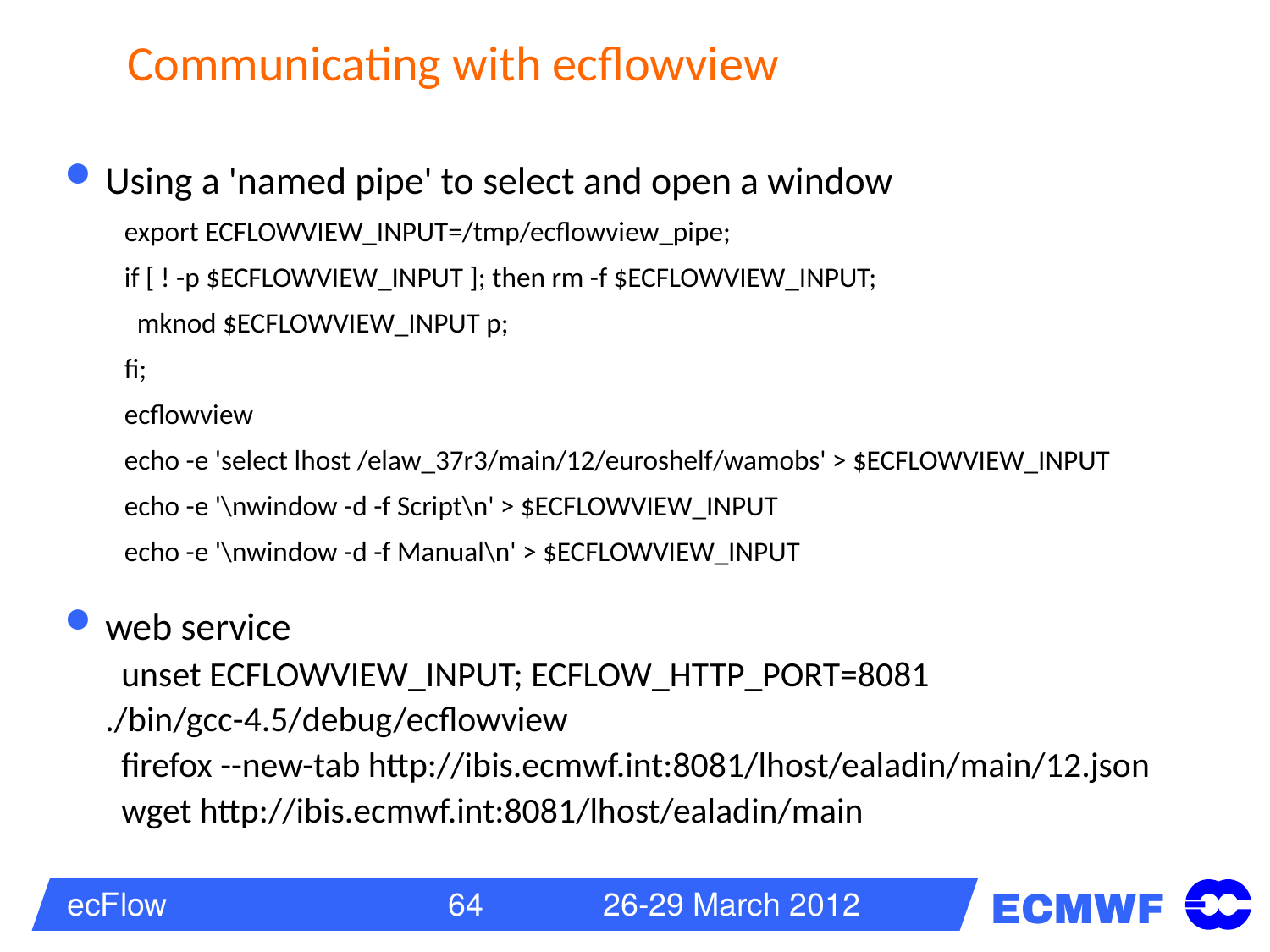

# Communicating with ecflowview
Using a 'named pipe' to select and open a window
   export ECFLOWVIEW_INPUT=/tmp/ecflowview_pipe;
   if [ ! -p $ECFLOWVIEW_INPUT ]; then rm -f $ECFLOWVIEW_INPUT;
     mknod $ECFLOWVIEW_INPUT p;
   fi;
   ecflowview
   echo -e 'select lhost /elaw_37r3/main/12/euroshelf/wamobs' > $ECFLOWVIEW_INPUT
   echo -e '\nwindow -d -f Script\n' > $ECFLOWVIEW_INPUT
   echo -e '\nwindow -d -f Manual\n' > $ECFLOWVIEW_INPUT
web service
  unset ECFLOWVIEW_INPUT; ECFLOW_HTTP_PORT=8081 ./bin/gcc-4.5/debug/ecflowview
  firefox --new-tab http://ibis.ecmwf.int:8081/lhost/ealadin/main/12.json
  wget http://ibis.ecmwf.int:8081/lhost/ealadin/main